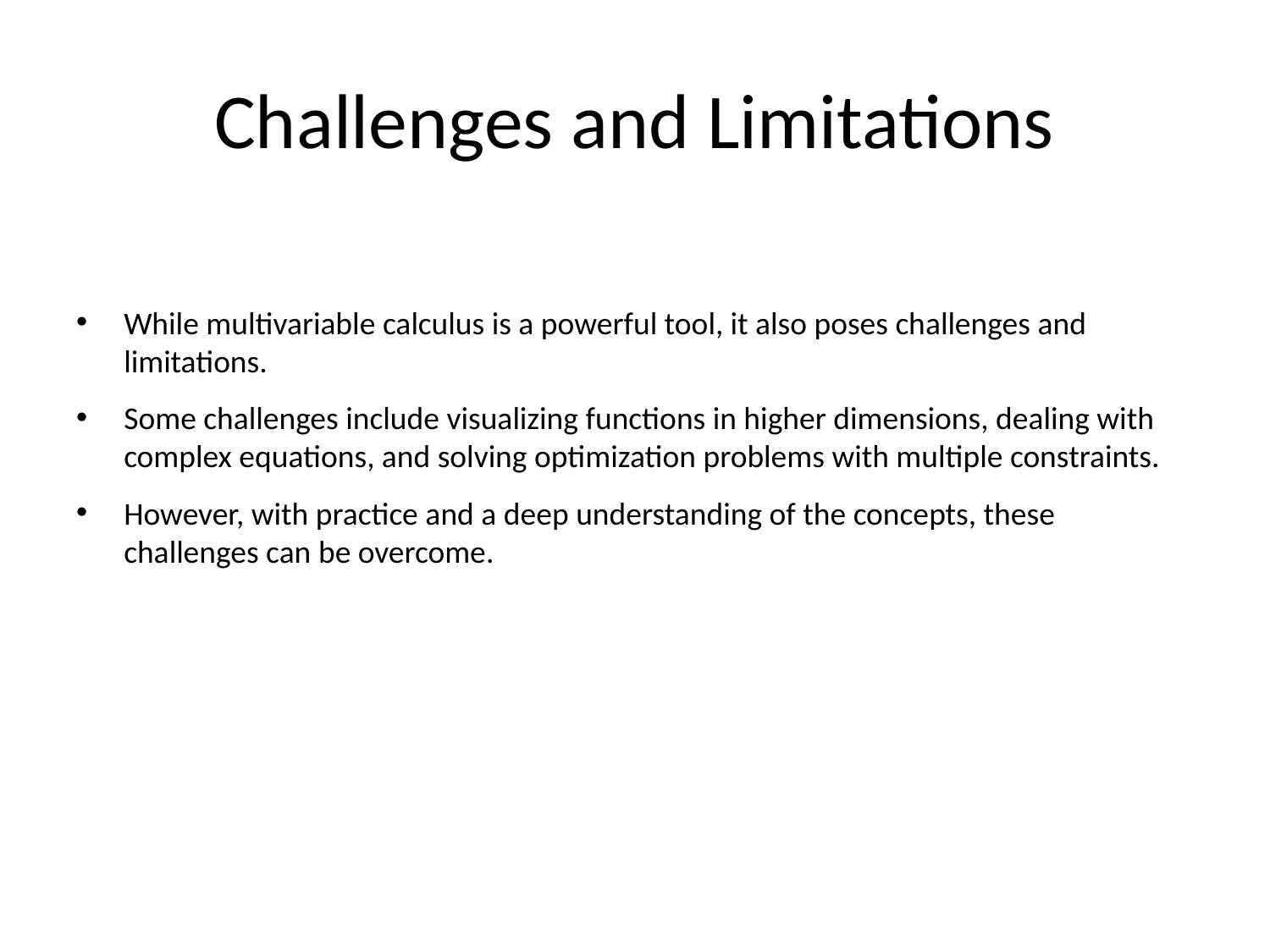

# Challenges and Limitations

While multivariable calculus is a powerful tool, it also poses challenges and limitations.
Some challenges include visualizing functions in higher dimensions, dealing with complex equations, and solving optimization problems with multiple constraints.
However, with practice and a deep understanding of the concepts, these challenges can be overcome.